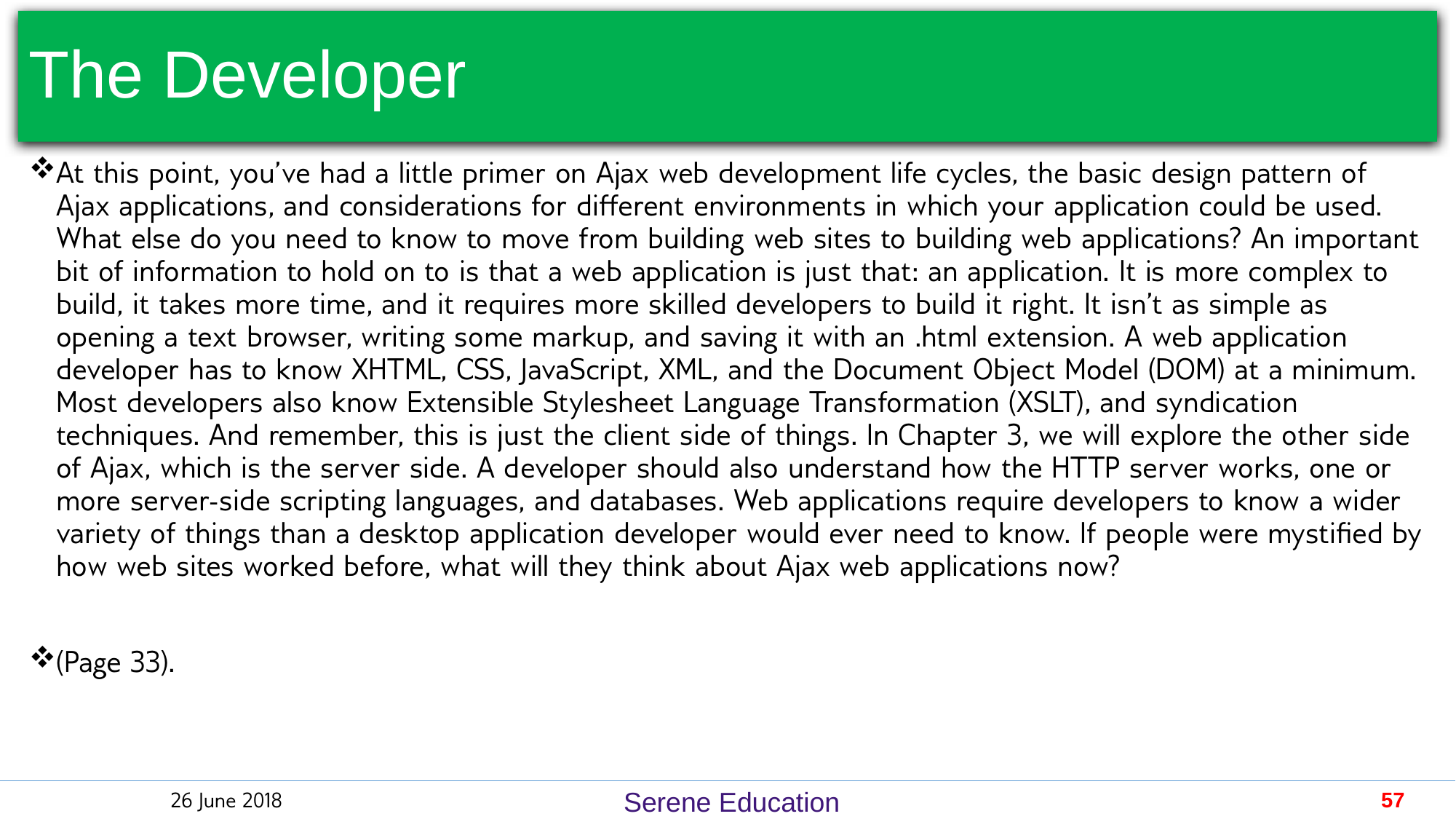

# The Developer
At this point, you’ve had a little primer on Ajax web development life cycles, the basic design pattern of Ajax applications, and considerations for different environments in which your application could be used. What else do you need to know to move from building web sites to building web applications? An important bit of information to hold on to is that a web application is just that: an application. It is more complex to build, it takes more time, and it requires more skilled developers to build it right. It isn’t as simple as opening a text browser, writing some markup, and saving it with an .html extension. A web application developer has to know XHTML, CSS, JavaScript, XML, and the Document Object Model (DOM) at a minimum. Most developers also know Extensible Stylesheet Language Transformation (XSLT), and syndication techniques. And remember, this is just the client side of things. In Chapter 3, we will explore the other side of Ajax, which is the server side. A developer should also understand how the HTTP server works, one or more server-side scripting languages, and databases. Web applications require developers to know a wider variety of things than a desktop application developer would ever need to know. If people were mystified by how web sites worked before, what will they think about Ajax web applications now?

(Page 33).
26 June 2018
57